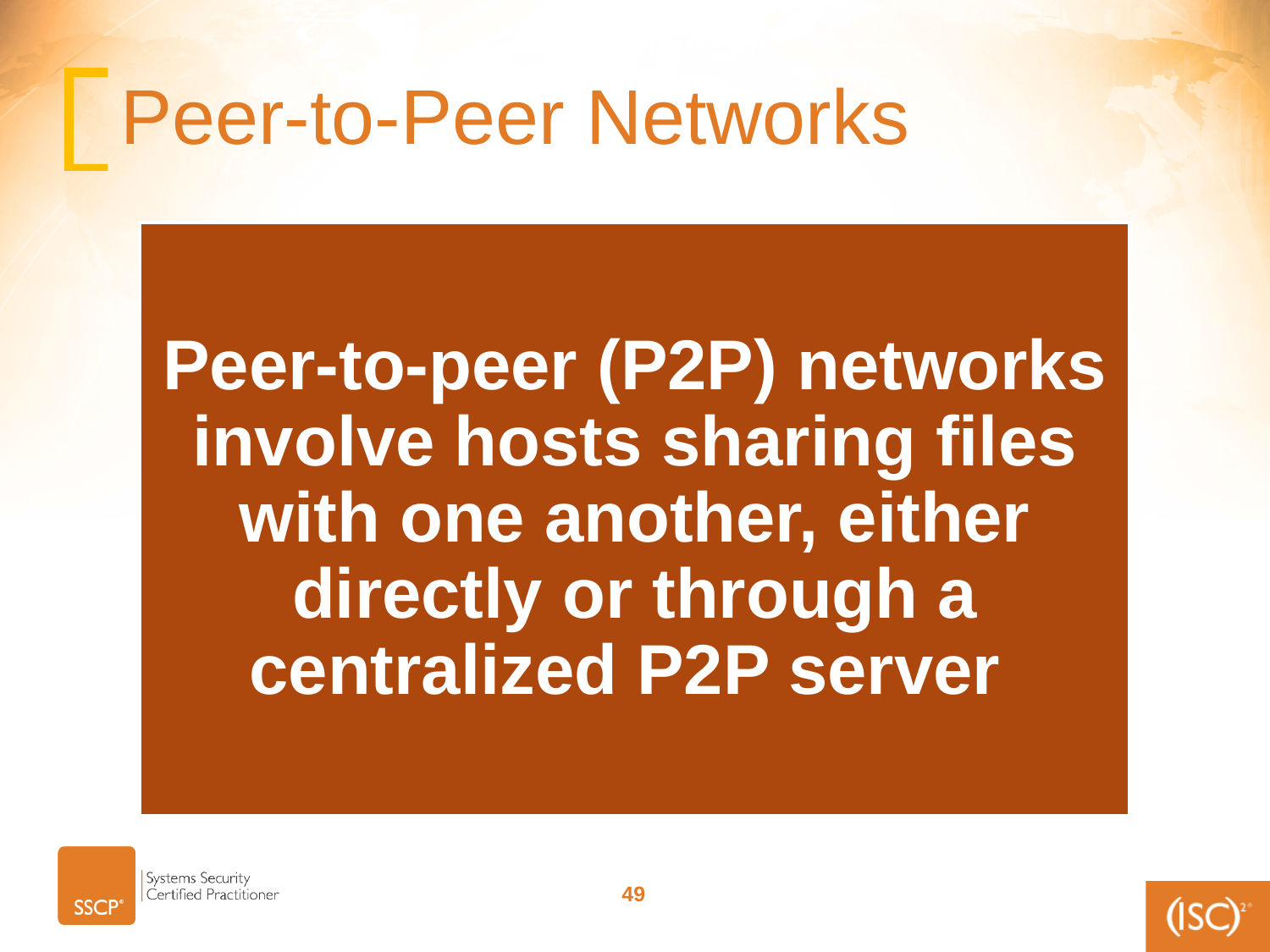

# Peer-to-Peer Networks
Peer-to-peer (P2P) networks involve hosts sharing files with one another, either directly or through a centralized P2P server